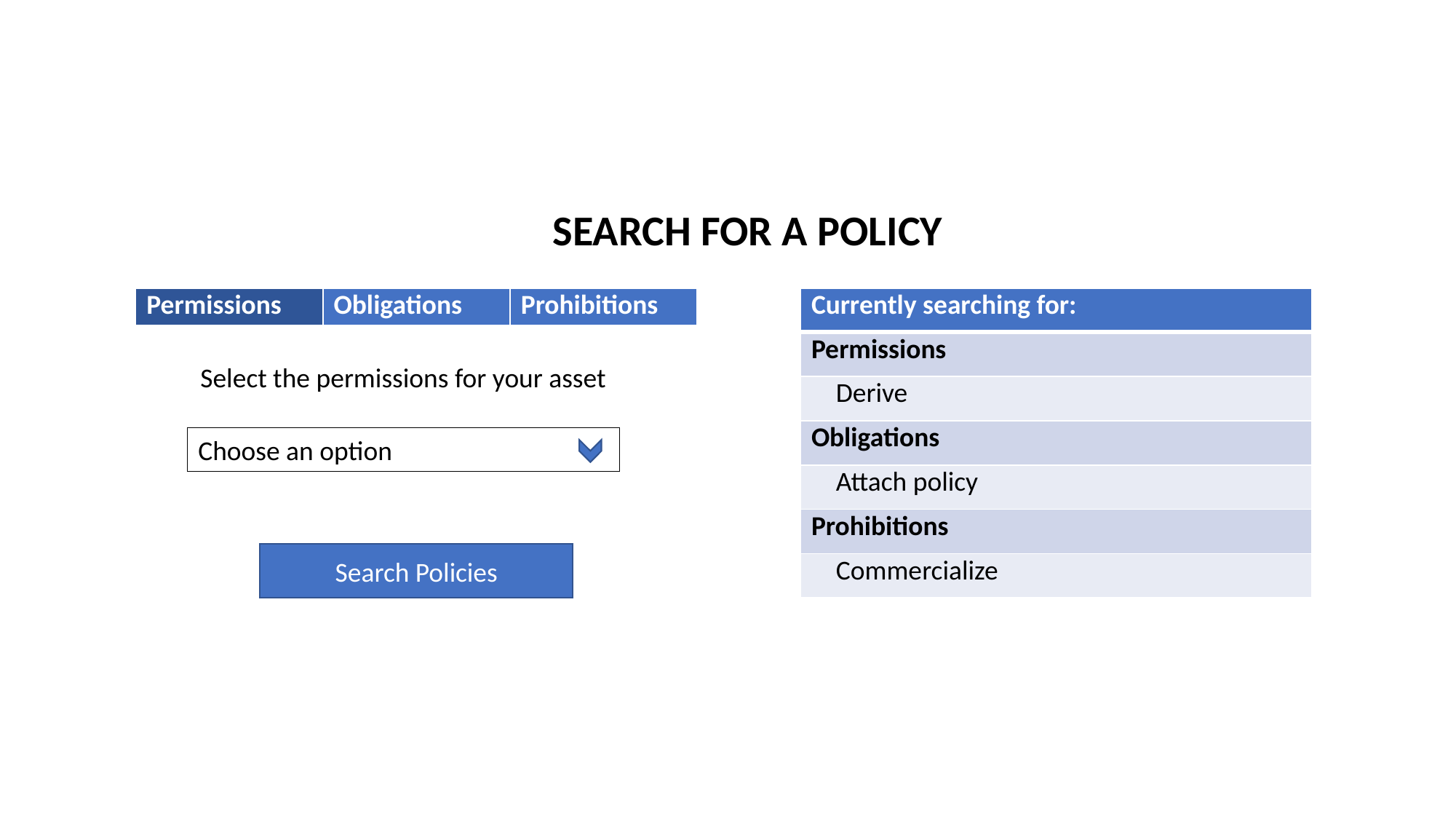

SEARCH FOR A POLICY
| Permissions | Obligations | Prohibitions |
| --- | --- | --- |
| Currently searching for: |
| --- |
| Permissions |
| Derive |
| Obligations |
| Attach policy |
| Prohibitions |
| Commercialize |
Select the permissions for your asset
Choose an option

Search Policies